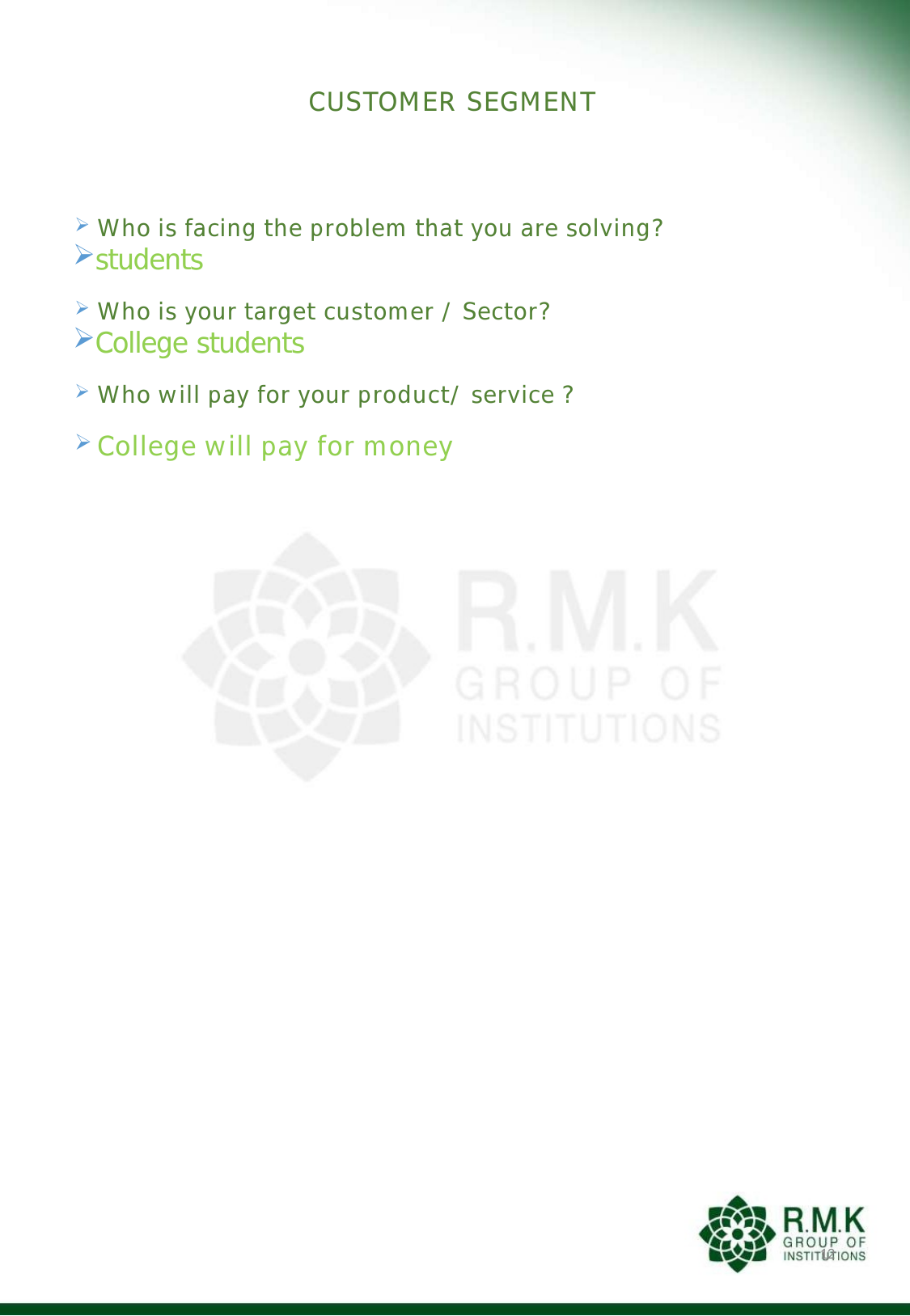

CUSTOMER SEGMENT
Who is facing the problem that you are solving?
students
Who is your target customer / Sector?
College students
Who will pay for your product/ service ?
College will pay for money

12